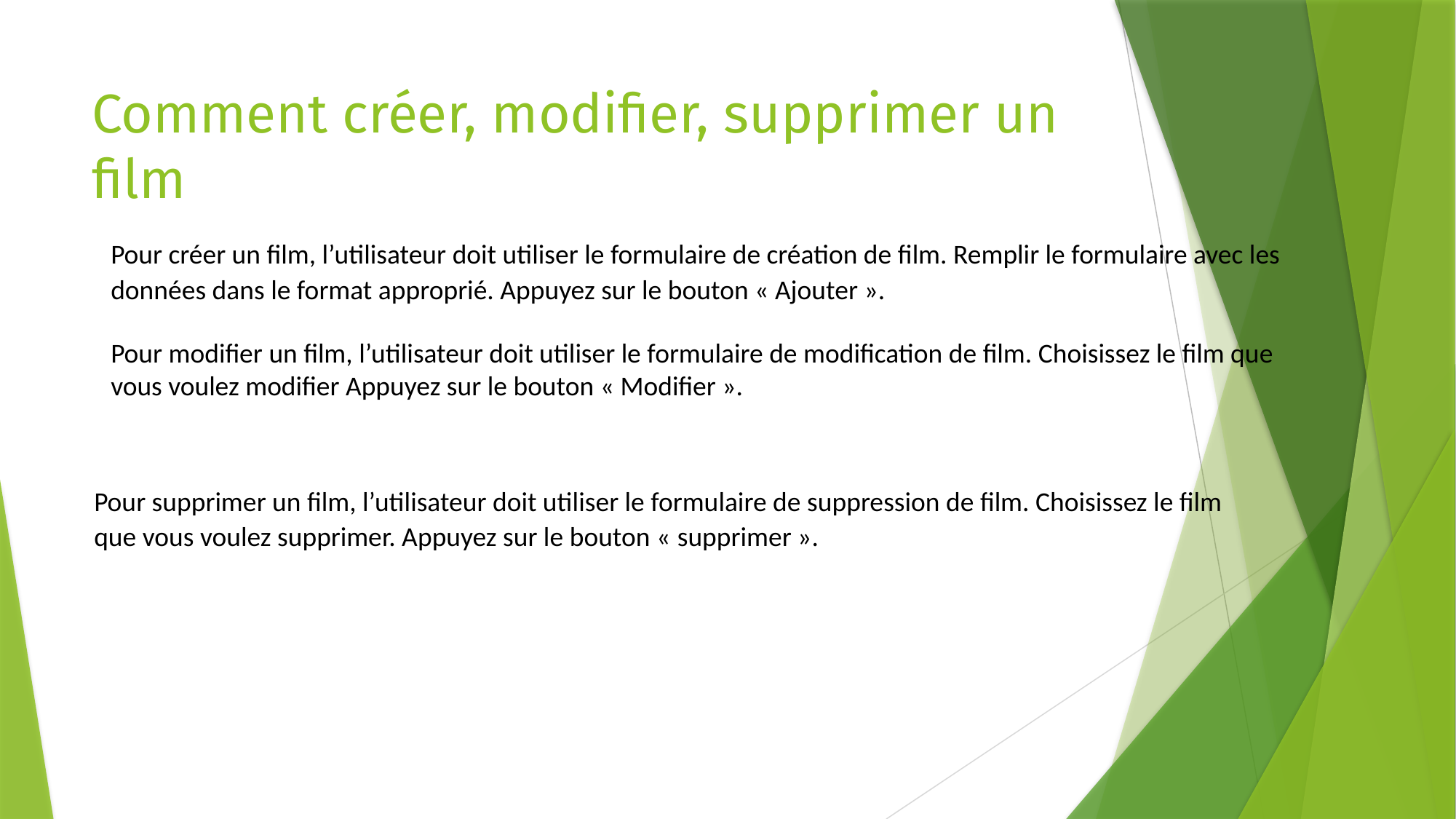

# Comment créer, modifier, supprimer un film
Pour créer un film, l’utilisateur doit utiliser le formulaire de création de film. Remplir le formulaire avec les données dans le format approprié. Appuyez sur le bouton « Ajouter ».
Pour modifier un film, l’utilisateur doit utiliser le formulaire de modification de film. Choisissez le film que vous voulez modifier Appuyez sur le bouton « Modifier ».
Pour supprimer un film, l’utilisateur doit utiliser le formulaire de suppression de film. Choisissez le film que vous voulez supprimer. Appuyez sur le bouton « supprimer ».